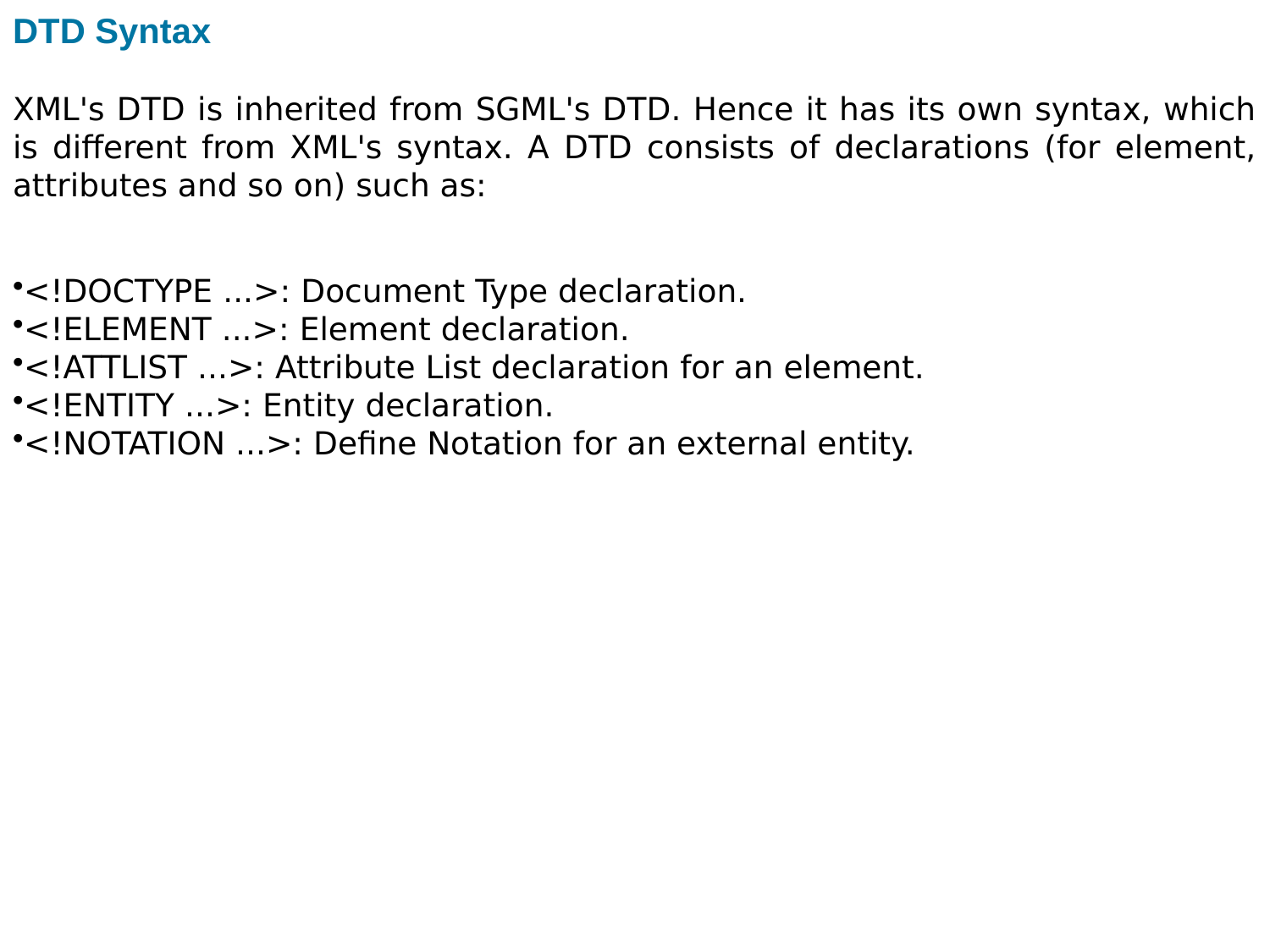

DTD Syntax

XML's DTD is inherited from SGML's DTD. Hence it has its own syntax, which is different from XML's syntax. A DTD consists of declarations (for element, attributes and so on) such as:

<!DOCTYPE ...>: Document Type declaration.
<!ELEMENT ...>: Element declaration.
<!ATTLIST ...>: Attribute List declaration for an element.
<!ENTITY ...>: Entity declaration.
<!NOTATION ...>: Define Notation for an external entity.